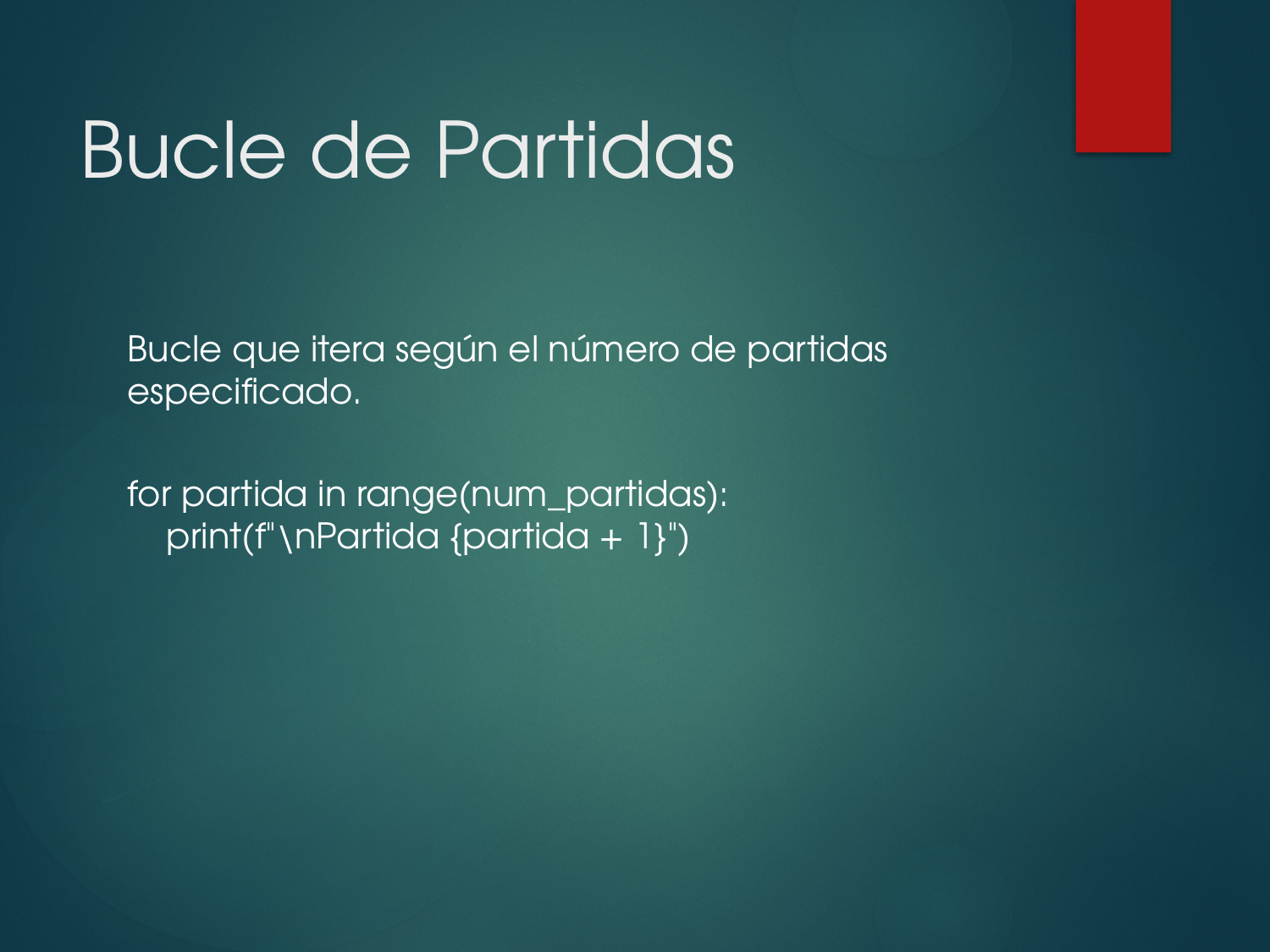

# Bucle de Partidas
Bucle que itera según el número de partidas especificado.
for partida in range(num_partidas):
    print(f"\nPartida {partida + 1}")